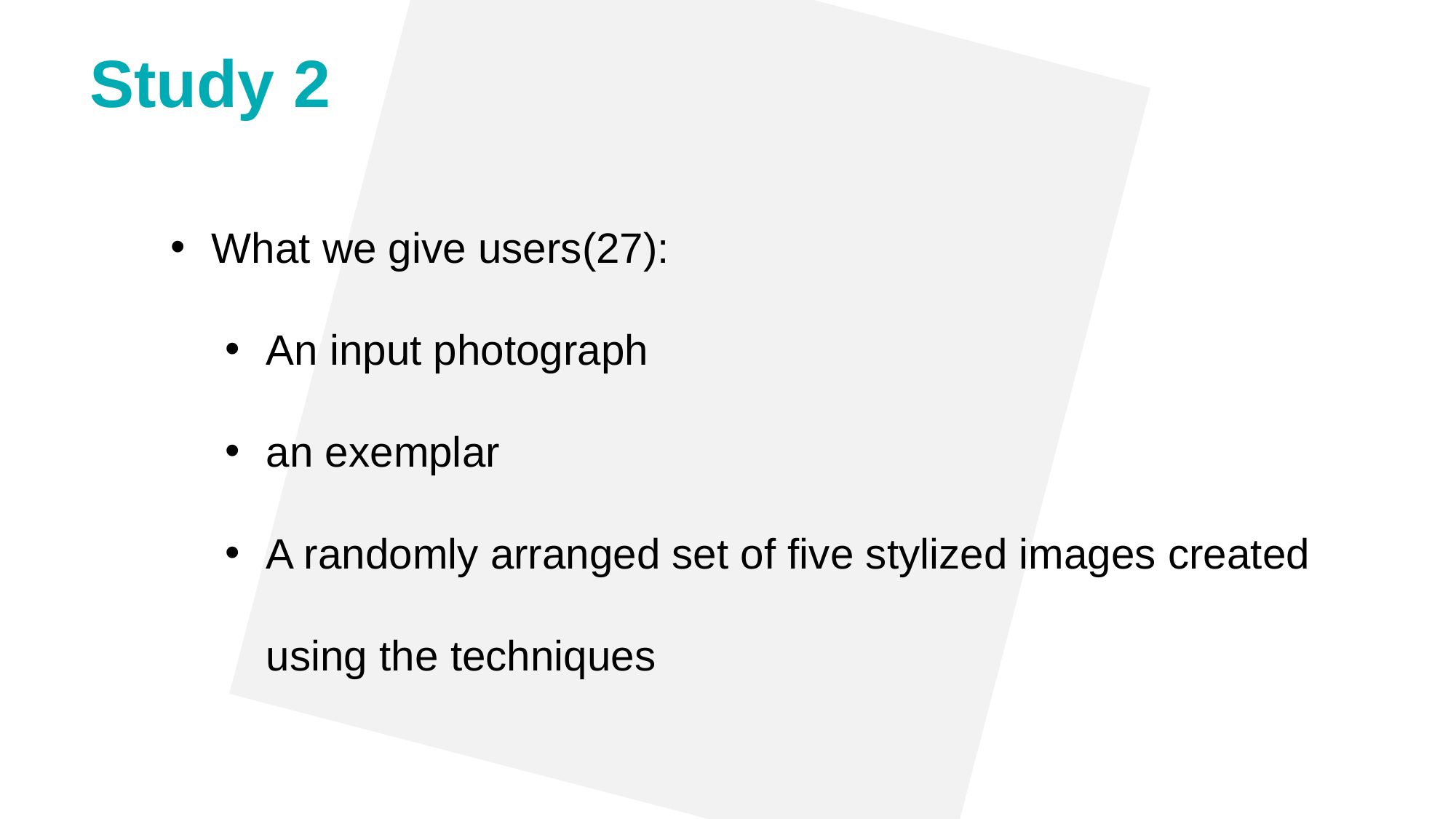

Study 2
What we give users(27):
An input photograph
an exemplar
A randomly arranged set of five stylized images created using the techniques